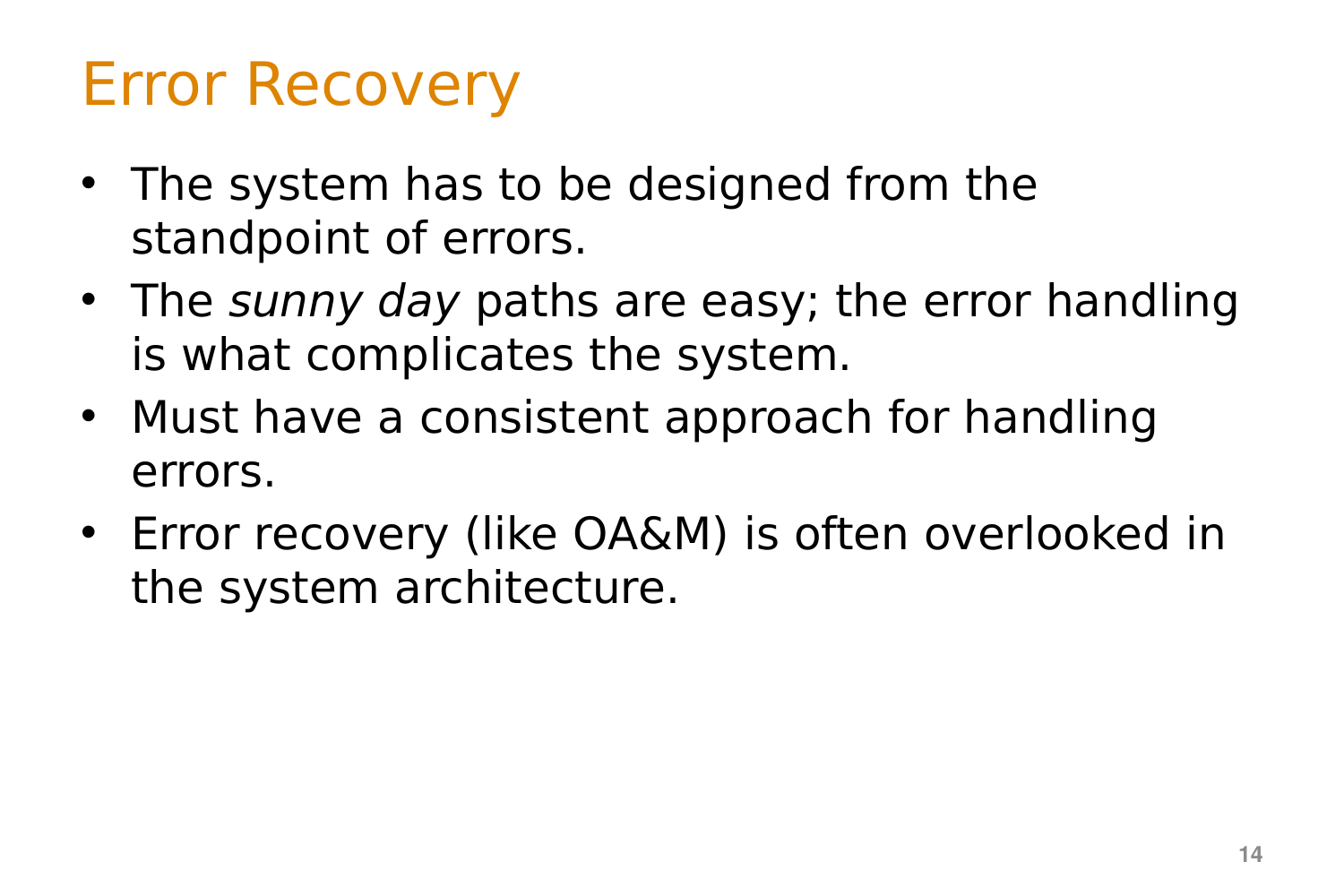

# Error Recovery
The system has to be designed from the standpoint of errors.
The sunny day paths are easy; the error handling is what complicates the system.
Must have a consistent approach for handling errors.
Error recovery (like OA&M) is often overlooked in the system architecture.
14